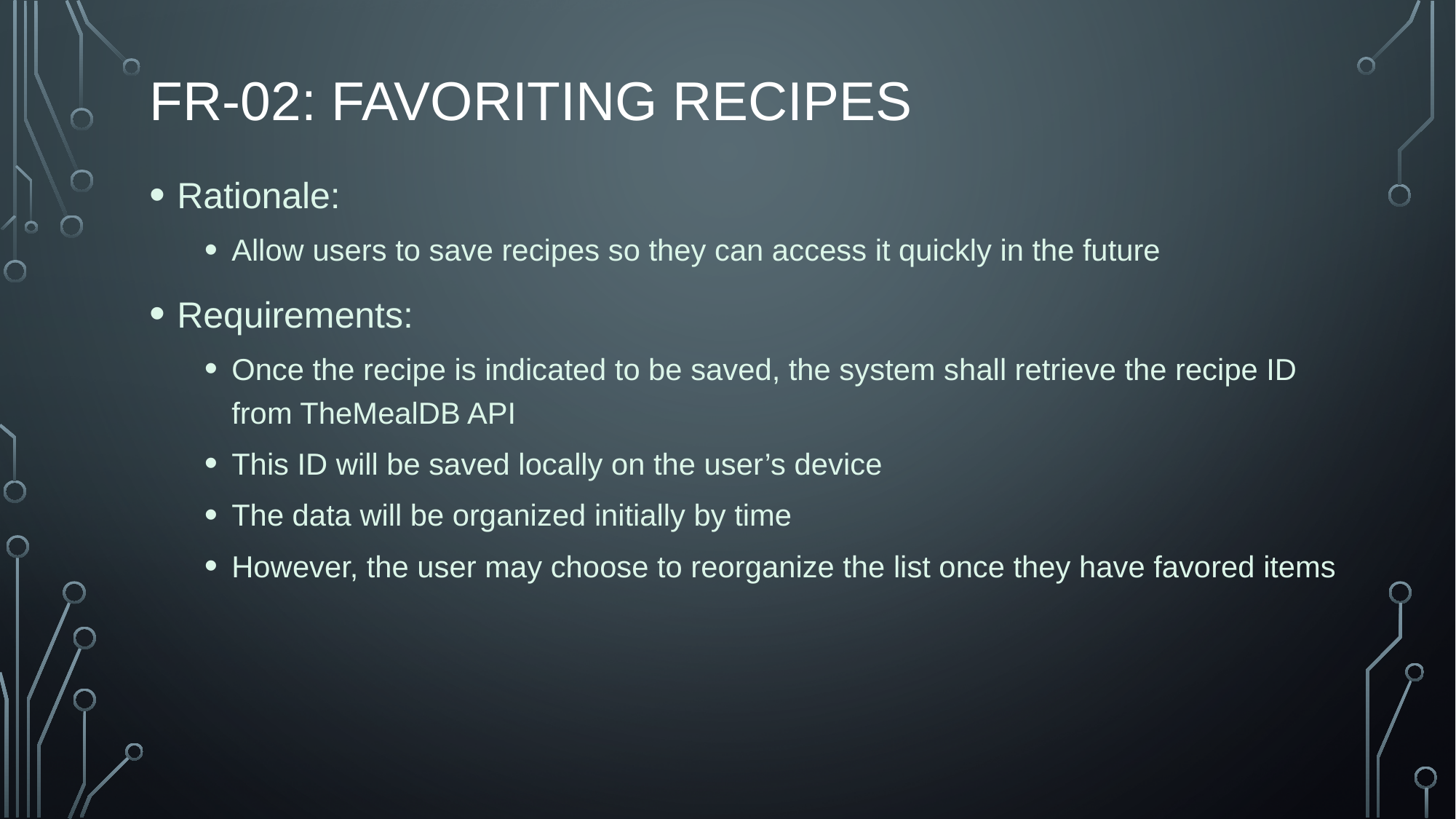

# FR-02: FAVORITING RECIPES
Rationale:
Allow users to save recipes so they can access it quickly in the future
Requirements:
Once the recipe is indicated to be saved, the system shall retrieve the recipe ID from TheMealDB API
This ID will be saved locally on the user’s device
The data will be organized initially by time
However, the user may choose to reorganize the list once they have favored items